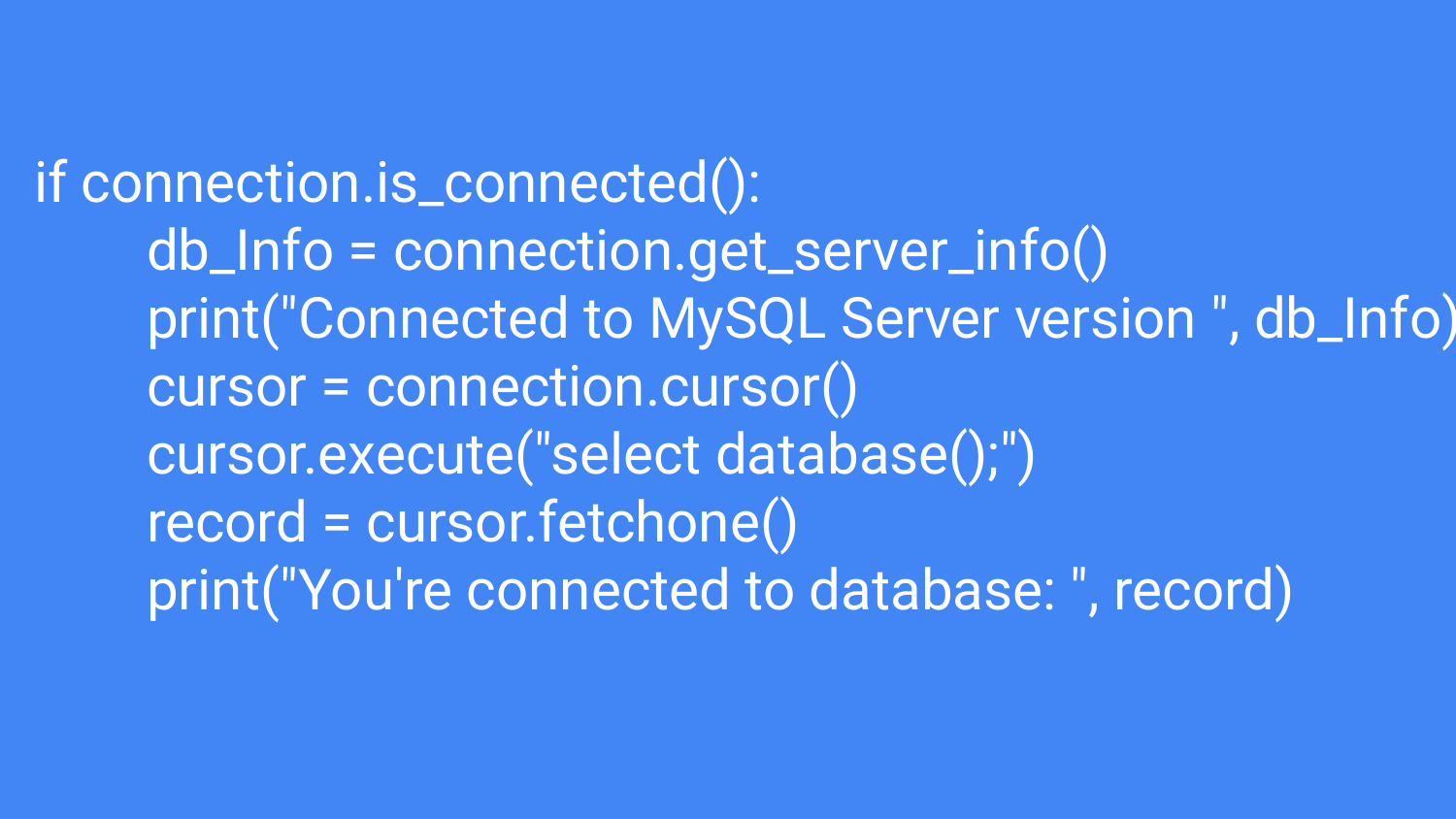

# if connection.is_connected():
        db_Info = connection.get_server_info()
        print("Connected to MySQL Server version ", db_Info)
        cursor = connection.cursor()
        cursor.execute("select database();")
        record = cursor.fetchone()
        print("You're connected to database: ", record)